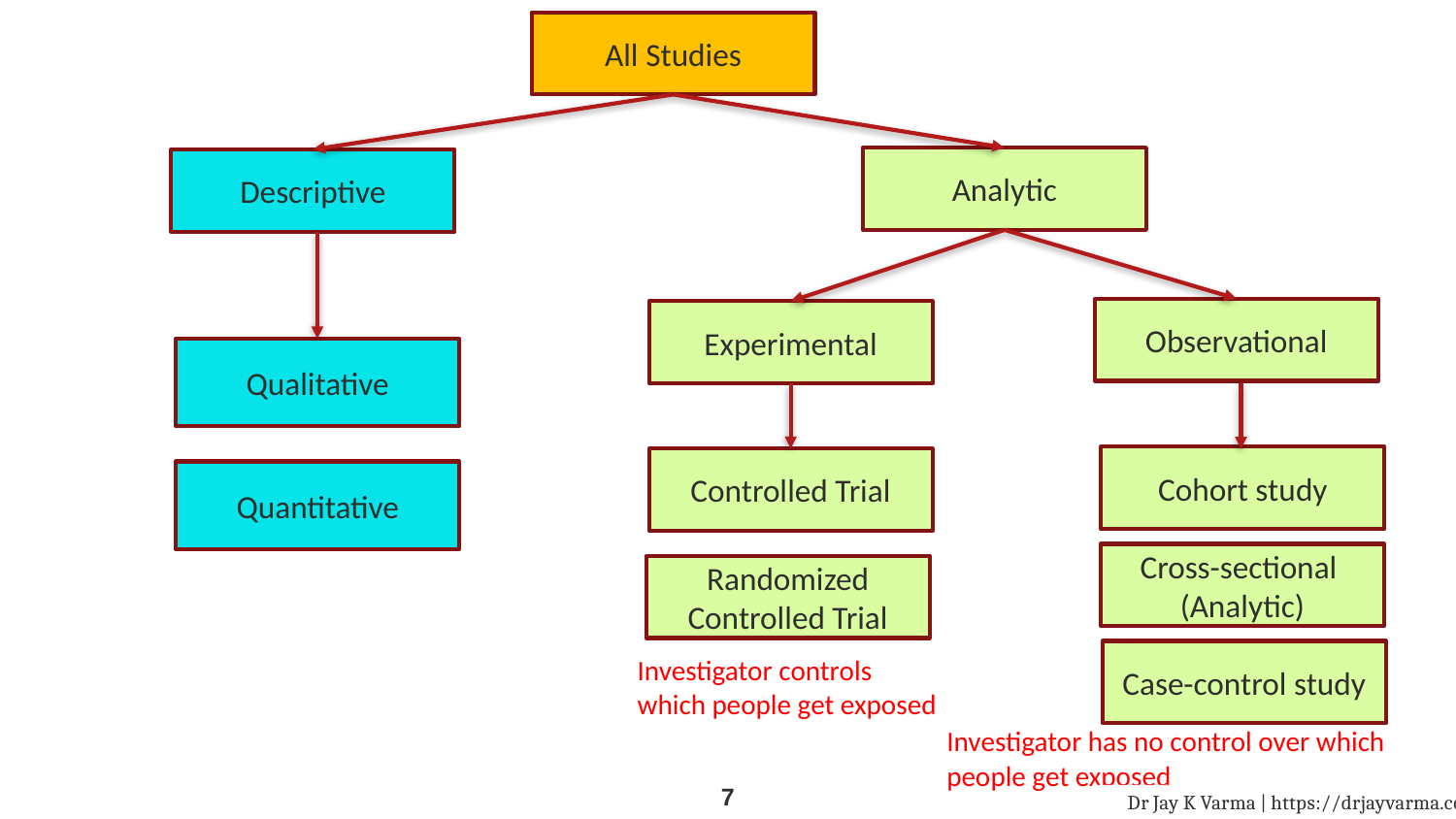

All Studies
Analytic
Descriptive
Observational
Experimental
Qualitative
Cohort study
Controlled Trial
Quantitative
Cross-sectional
(Analytic)
Randomized Controlled Trial
Case-control study
Investigator controls which people get exposed
Investigator has no control over which people get exposed
Dr Jay K Varma | https://drjayvarma.com